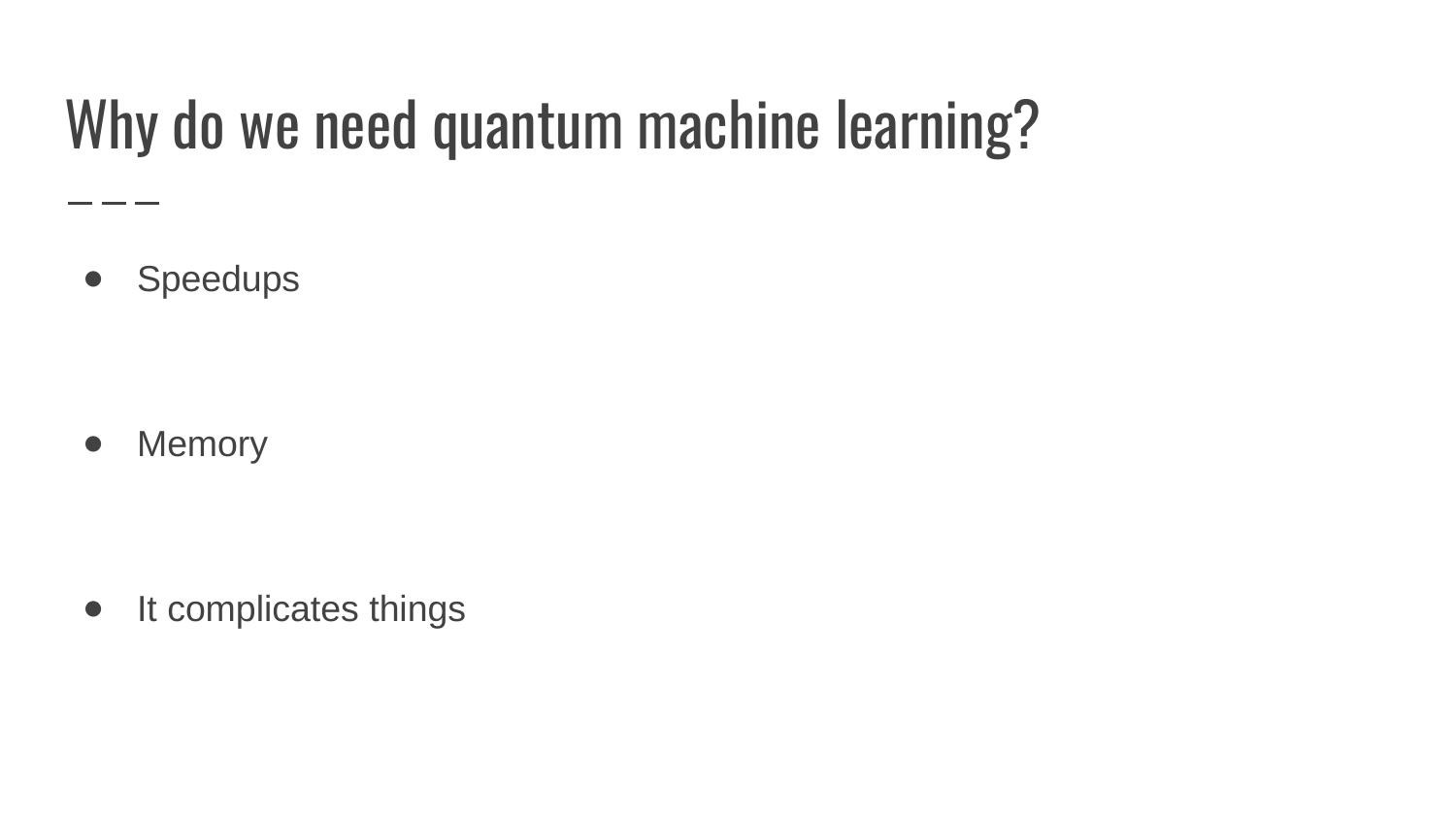

# Why do we need quantum machine learning?
Speedups

Memory

It complicates things